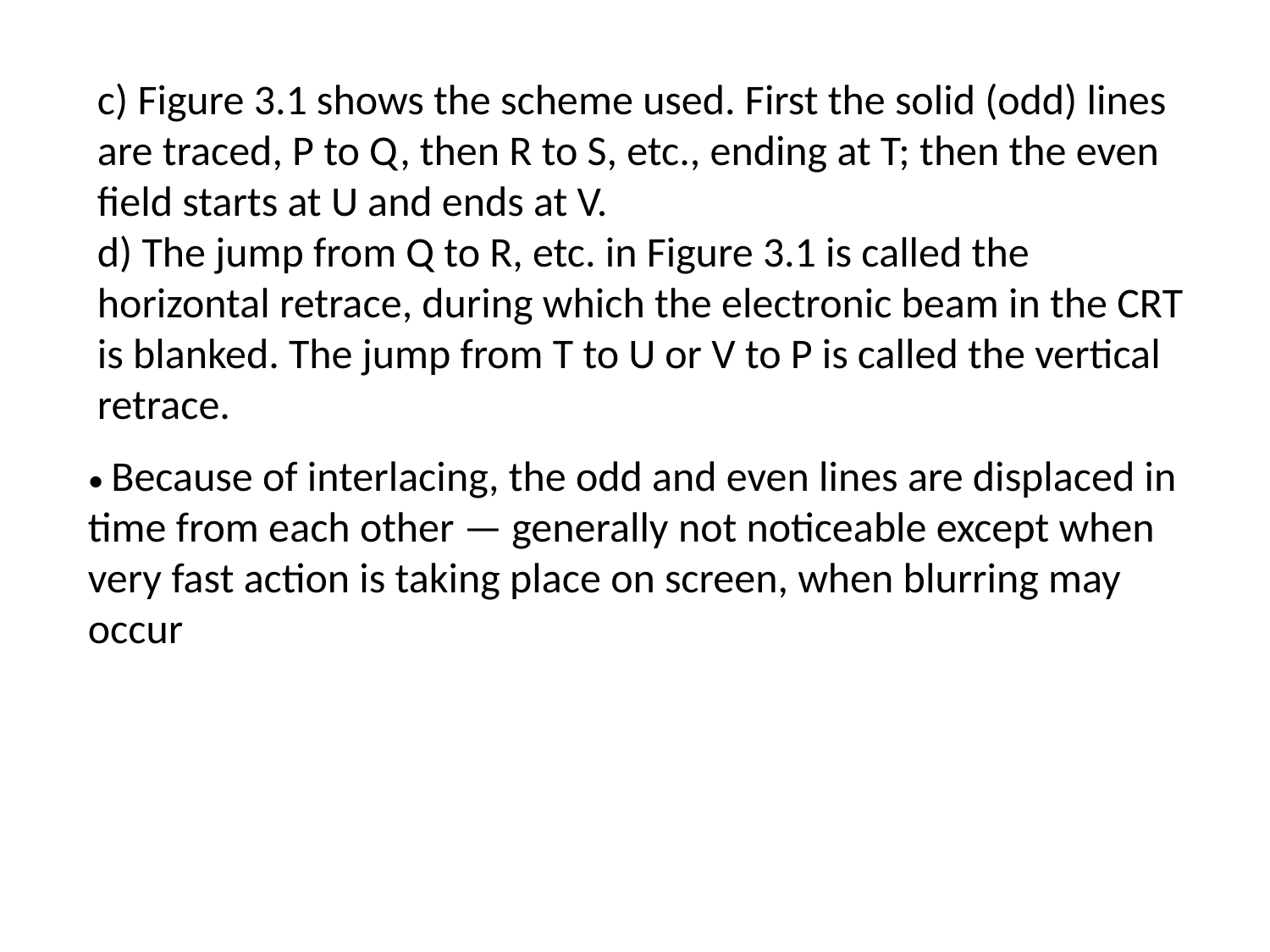

c) Figure 3.1 shows the scheme used. First the solid (odd) lines are traced, P to Q, then R to S, etc., ending at T; then the even field starts at U and ends at V.
d) The jump from Q to R, etc. in Figure 3.1 is called the horizontal retrace, during which the electronic beam in the CRT is blanked. The jump from T to U or V to P is called the vertical retrace.
• Because of interlacing, the odd and even lines are displaced in time from each other — generally not noticeable except when very fast action is taking place on screen, when blurring may occur